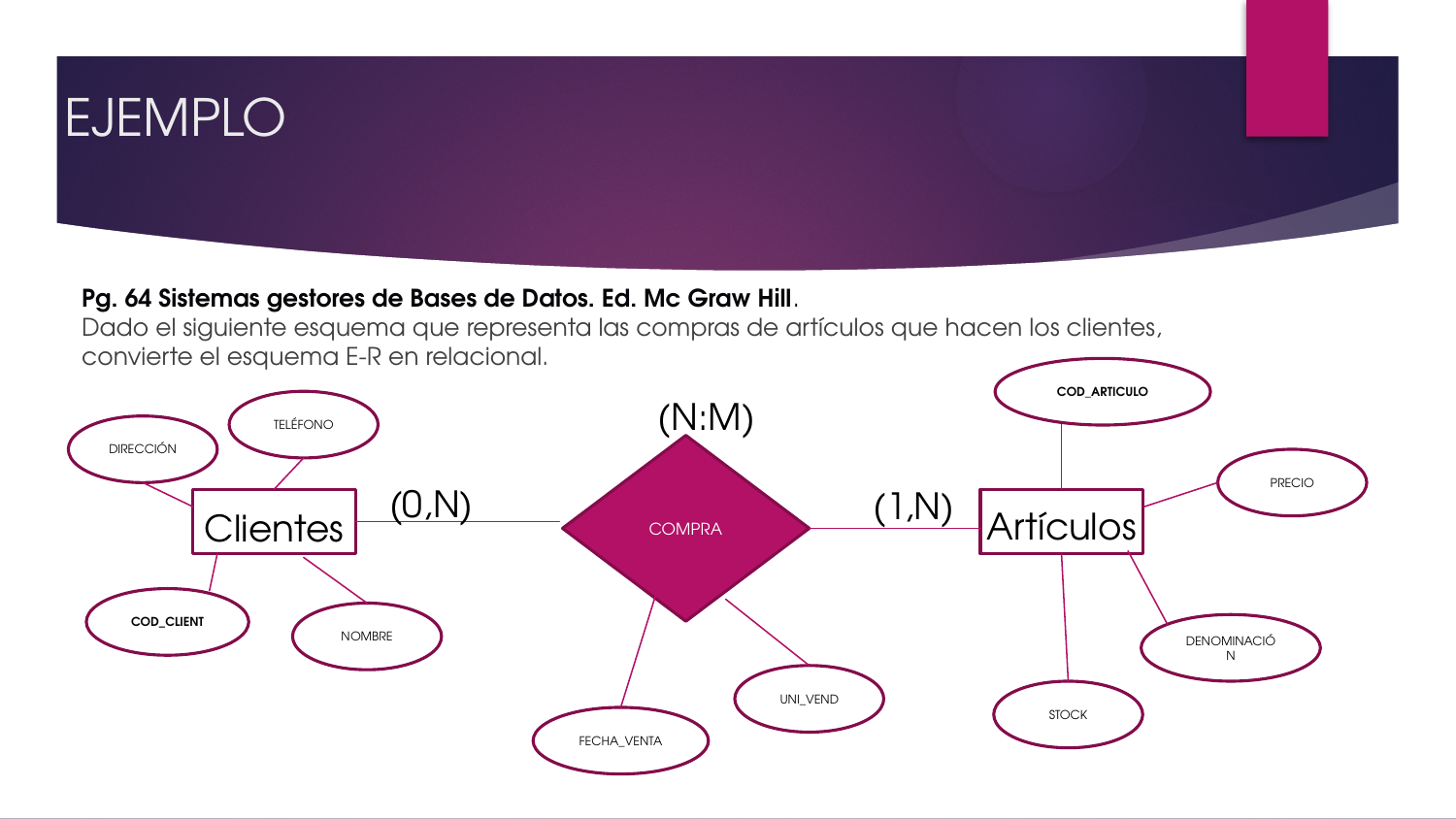

# EJEMPLO
Pg. 64 Sistemas gestores de Bases de Datos. Ed. Mc Graw Hill.
Dado el siguiente esquema que representa las compras de artículos que hacen los clientes, convierte el esquema E-R en relacional.

COD_ARTICULO
(N:M)
TELÉFONO
DIRECCIÓN
COMPRA
PRECIO
(0,N)
(1,N)

Artículos
Clientes
COD_CLIENT
NOMBRE
DENOMINACIÓN
UNI_VEND
STOCK
FECHA_VENTA